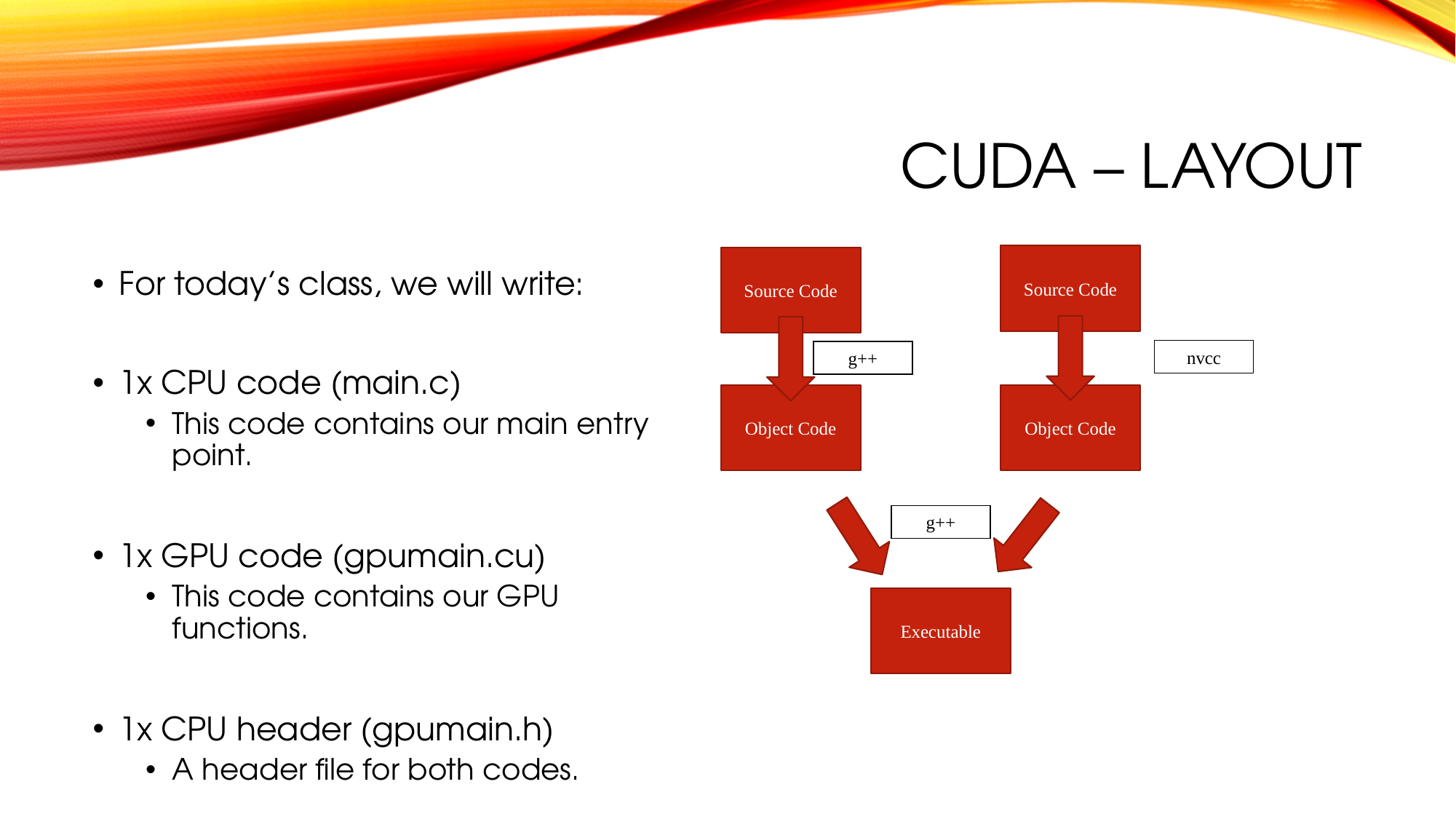

# CUDA – LAYOUT
Source Code
Source Code
For today’s class, we will write:

1x CPU code (main.c)
This code contains our main entry point.

1x GPU code (gpumain.cu)
This code contains our GPU functions.

1x CPU header (gpumain.h)
A header file for both codes.

nvcc
g++
Object Code
Object Code
g++

Executable